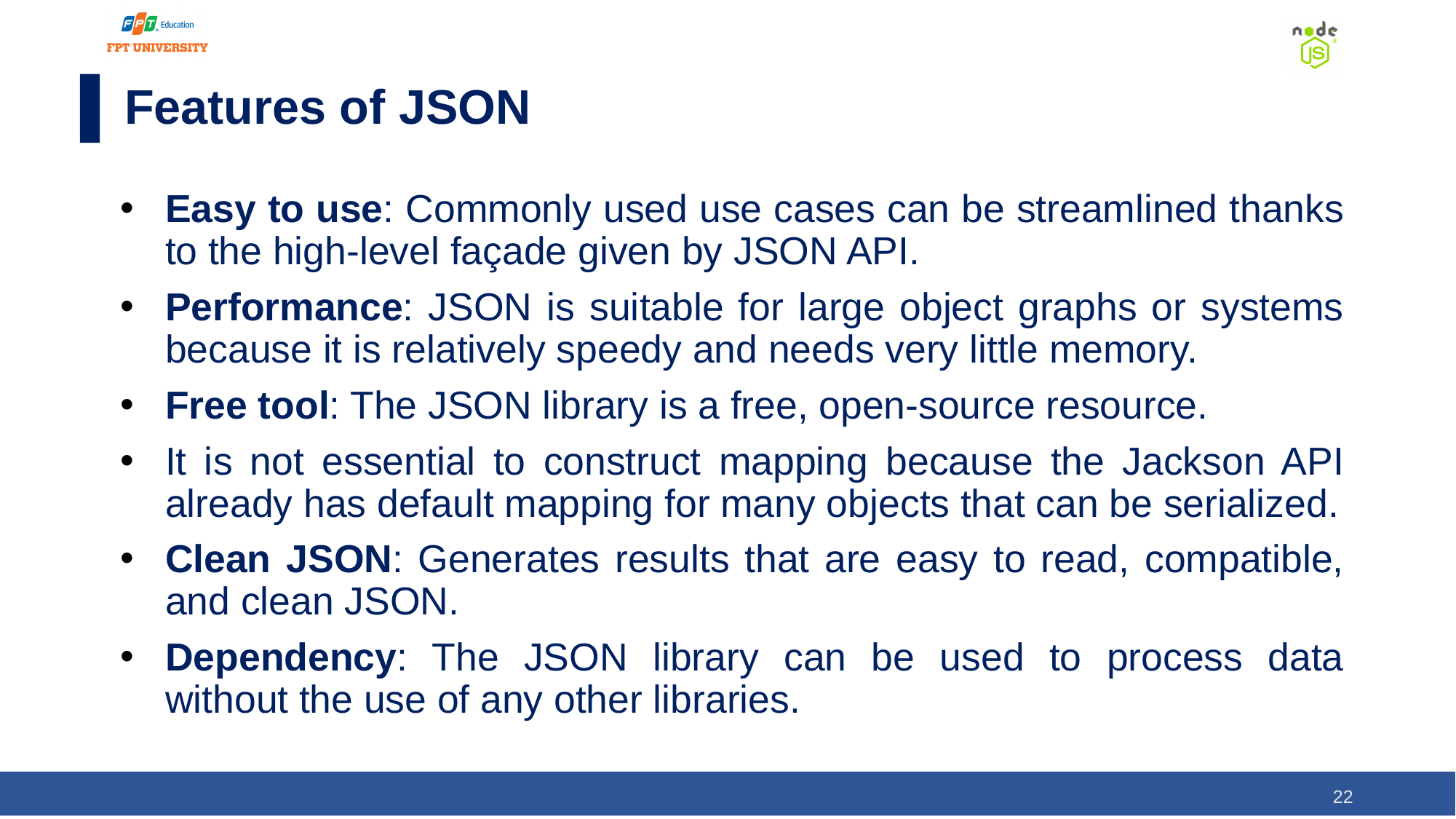

# Features of JSON
Easy to use: Commonly used use cases can be streamlined thanks to the high-level façade given by JSON API.
Performance: JSON is suitable for large object graphs or systems because it is relatively speedy and needs very little memory.
Free tool: The JSON library is a free, open-source resource.
It is not essential to construct mapping because the Jackson API already has default mapping for many objects that can be serialized.
Clean JSON: Generates results that are easy to read, compatible, and clean JSON.
Dependency: The JSON library can be used to process data without the use of any other libraries.
22